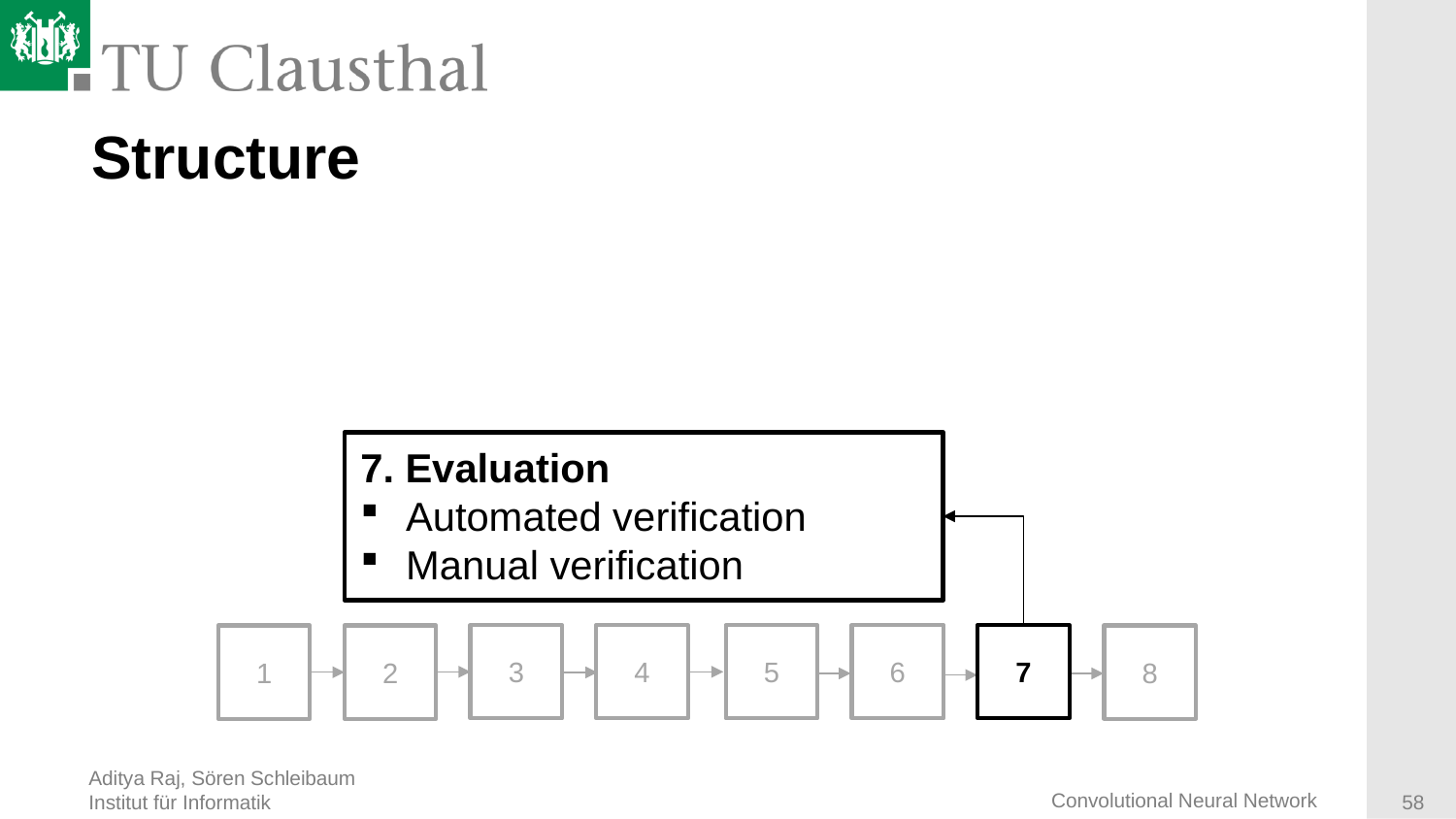

# Structure

7. Evaluation
Automated verification
Manual verification
3
4
5
6
7
1
2
8